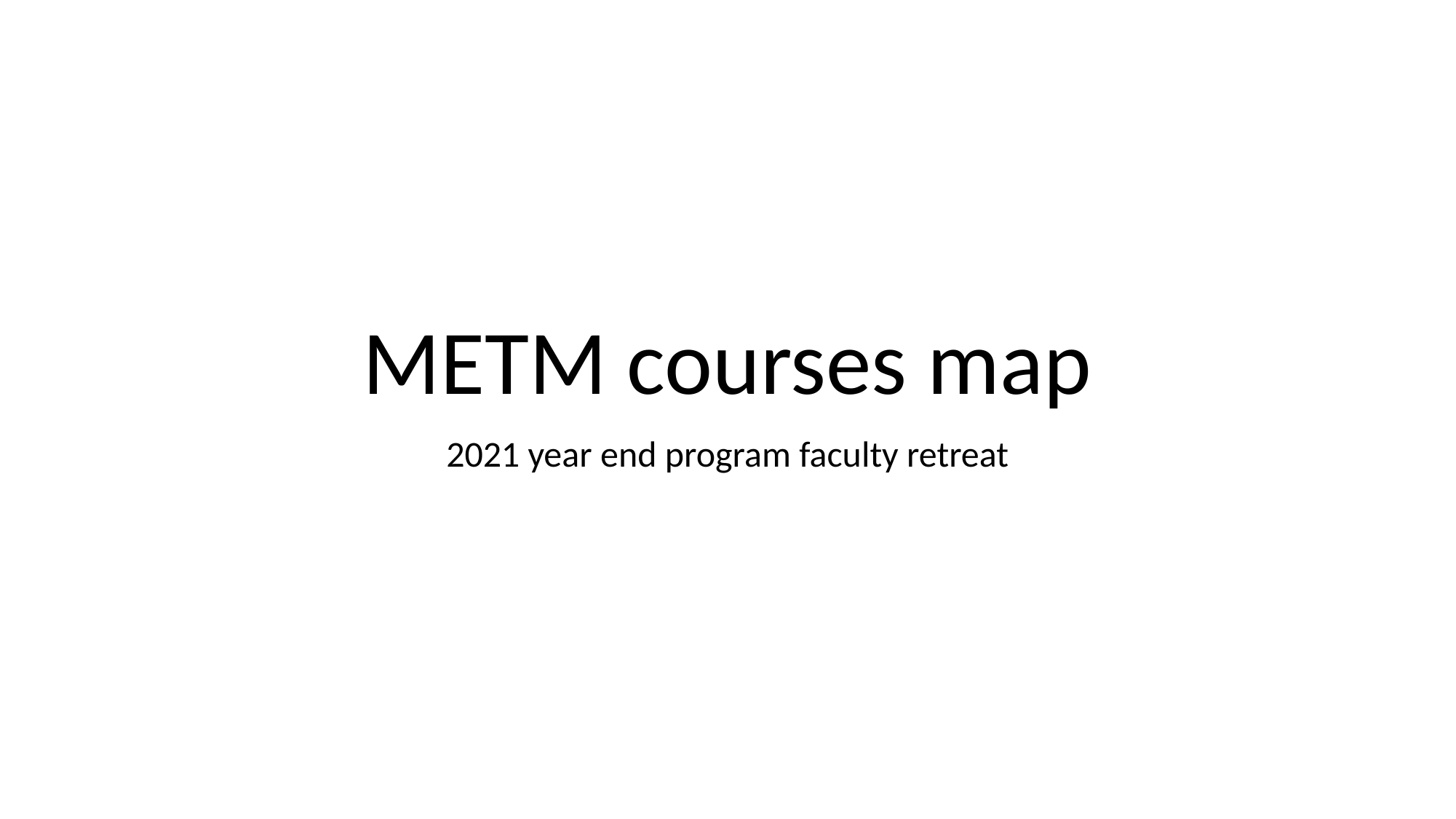

# METM courses map
2021 year end program faculty retreat